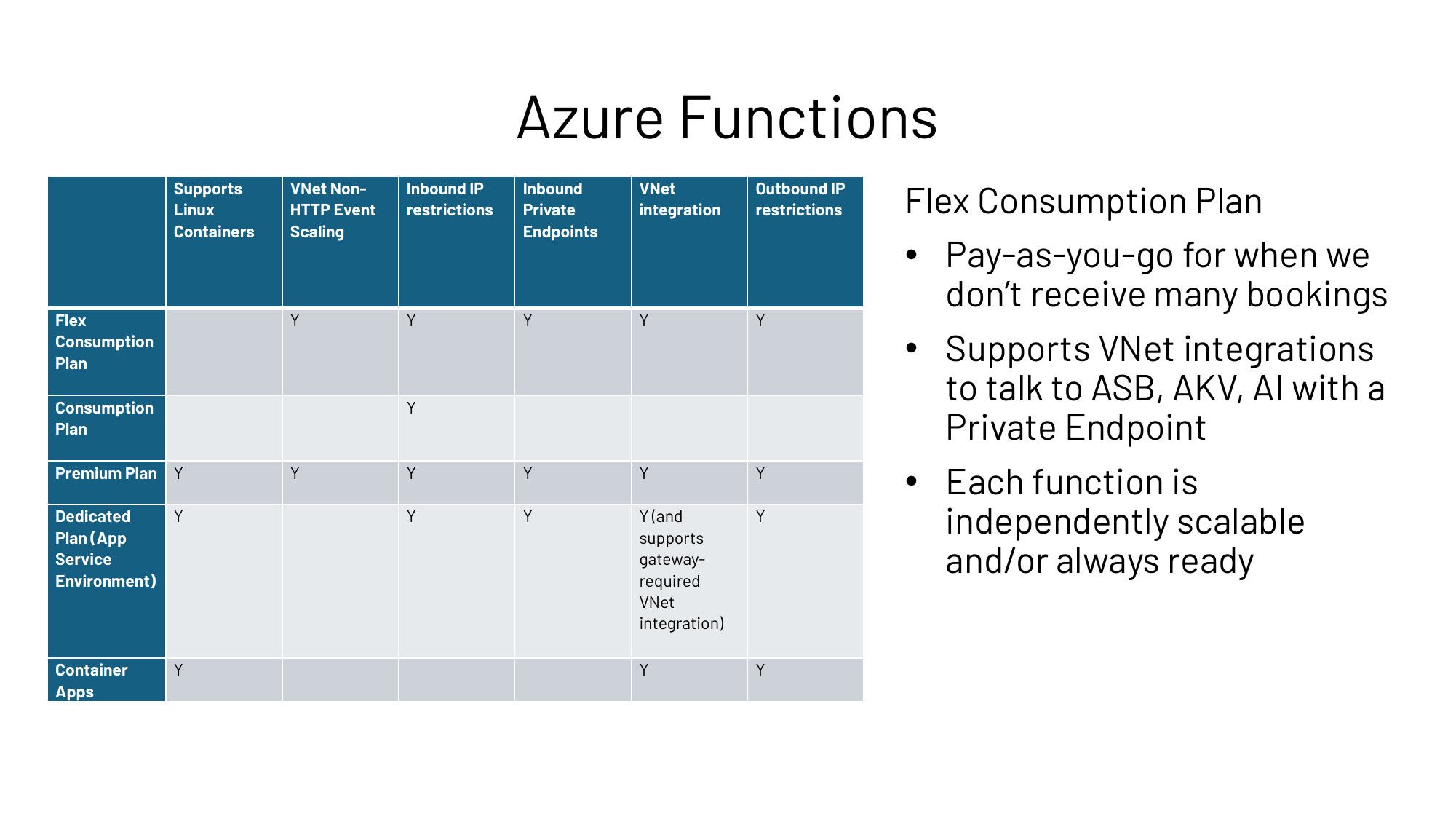

Azure Functions
|  | Supports Linux Containers | VNet Non-HTTP Event Scaling | Inbound IP restrictions | Inbound Private Endpoints | VNet integration | Outbound IP restrictions |
| --- | --- | --- | --- | --- | --- | --- |
| Flex Consumption Plan |  | Y | Y | Y | Y | Y |
| Consumption Plan |  |  | Y |  |  |  |
| Premium Plan | Y | Y | Y | Y | Y | Y |
| Dedicated Plan (App Service Environment) | Y |  | Y | Y | Y (and supports gateway-required VNet integration) | Y |
| Container Apps | Y |  |  |  | Y | Y |
Flex Consumption Plan
Pay-as-you-go for when we don’t receive many bookings
Supports VNet integrations to talk to ASB, AKV, AI with a Private Endpoint
Each function is independently scalable and/or always ready